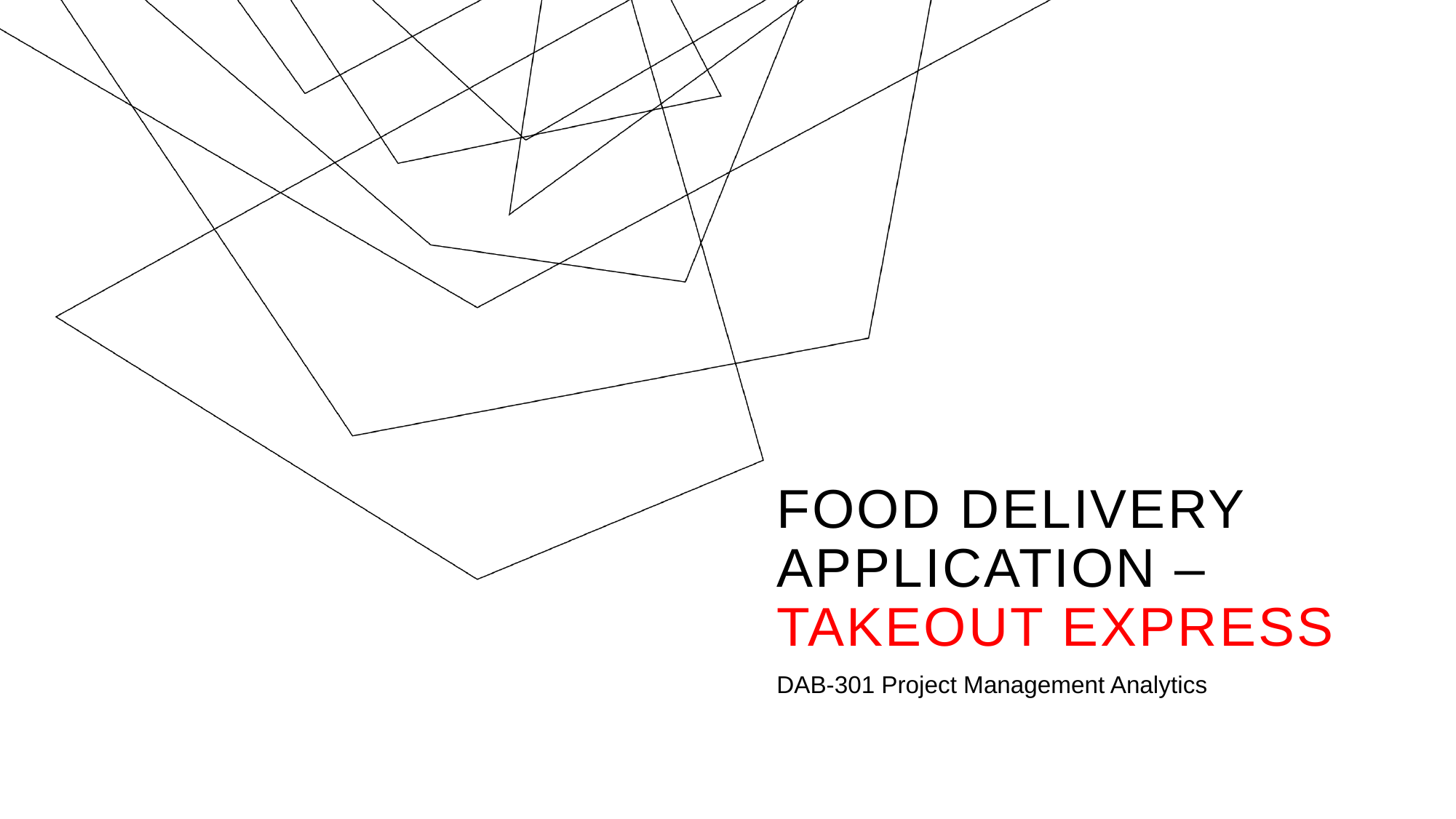

# Food delivery application – Takeout express
DAB-301 Project Management Analytics